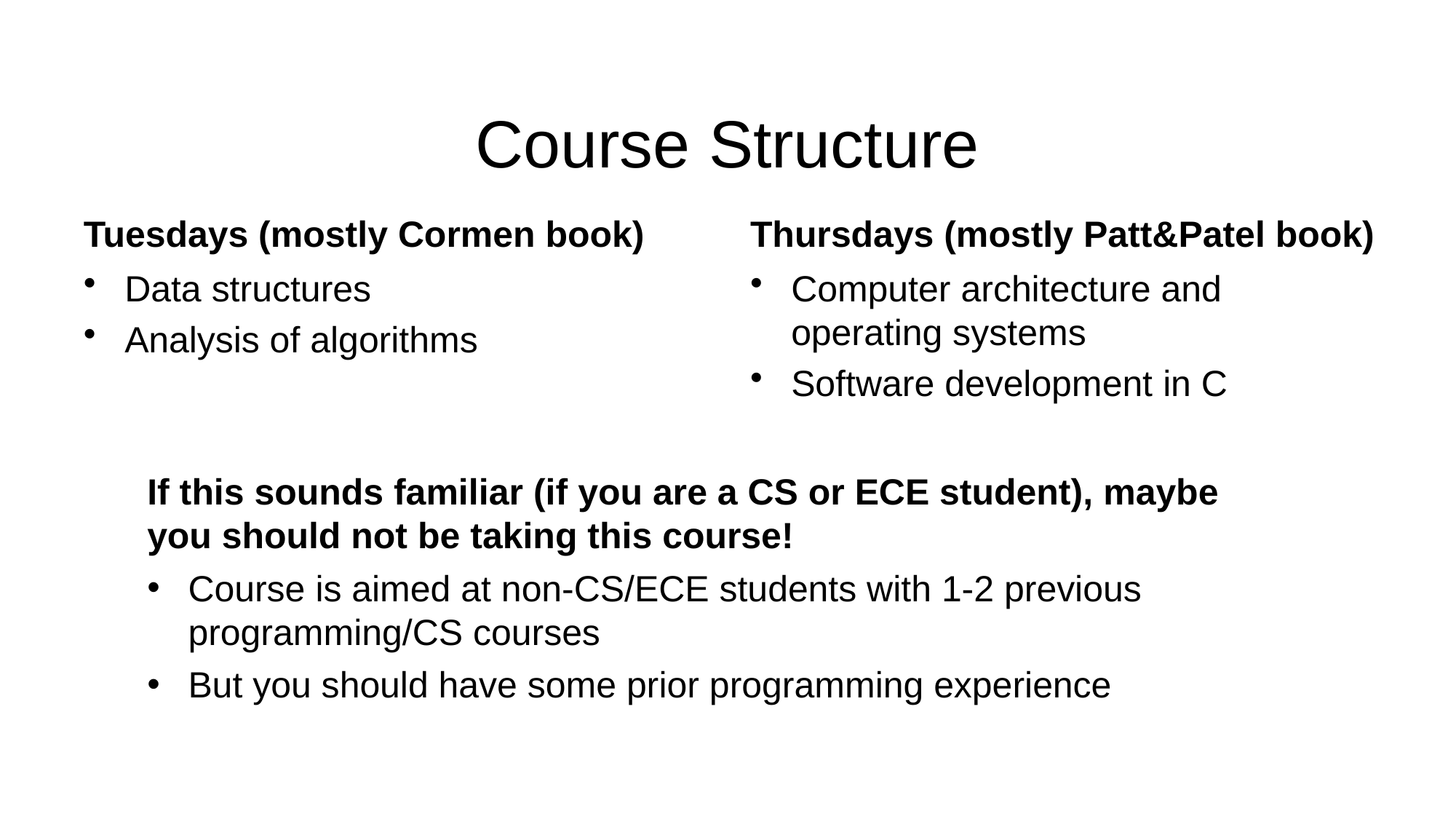

# Course Structure
Tuesdays (mostly Cormen book)
Thursdays (mostly Patt&Patel book)
Data structures
Analysis of algorithms
Computer architecture and operating systems
Software development in C
If this sounds familiar (if you are a CS or ECE student), maybe you should not be taking this course!
Course is aimed at non-CS/ECE students with 1-2 previous programming/CS courses
But you should have some prior programming experience